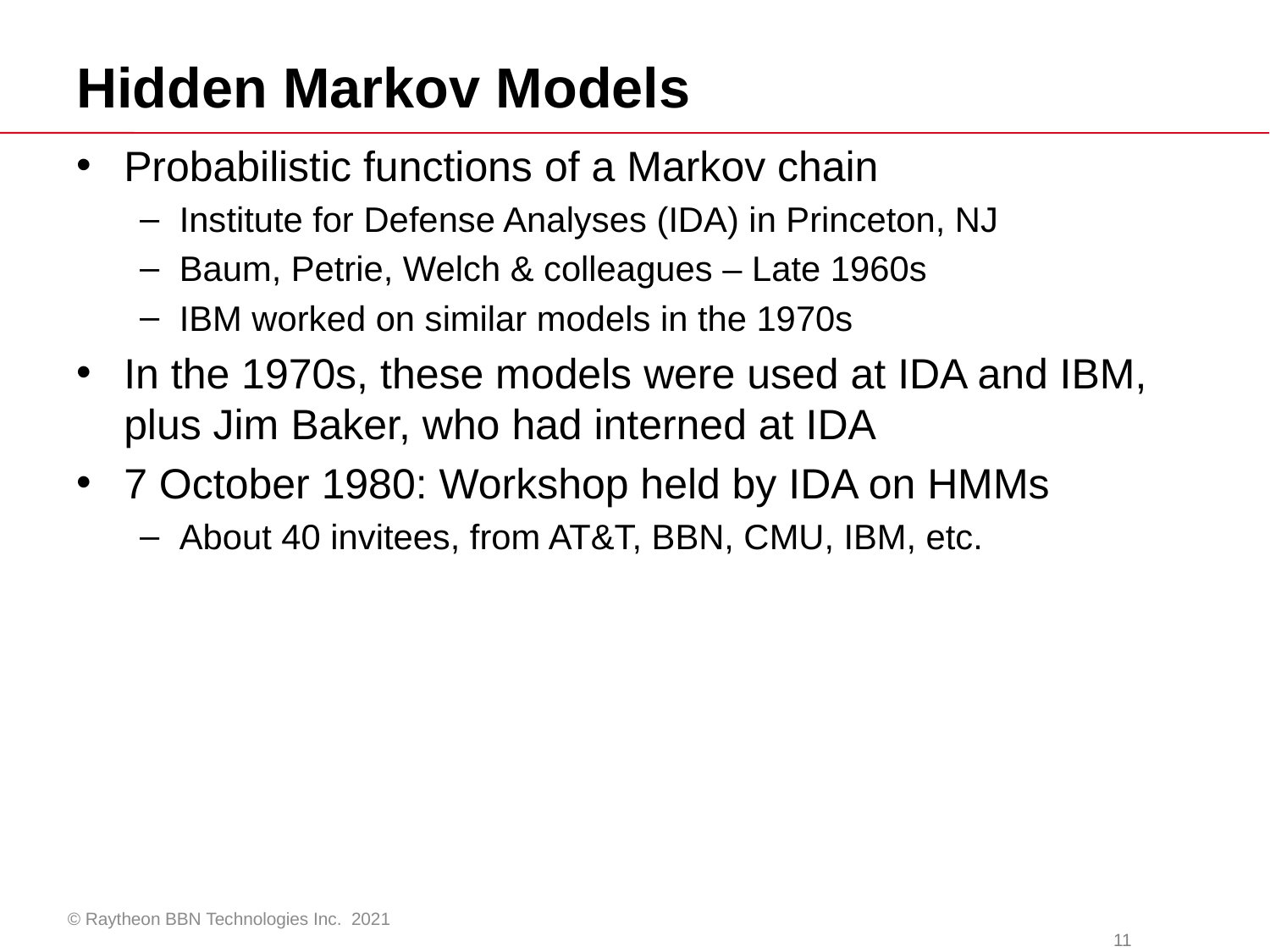

# Hidden Markov Models
Probabilistic functions of a Markov chain
Institute for Defense Analyses (IDA) in Princeton, NJ
Baum, Petrie, Welch & colleagues – Late 1960s
IBM worked on similar models in the 1970s
In the 1970s, these models were used at IDA and IBM, plus Jim Baker, who had interned at IDA
7 October 1980: Workshop held by IDA on HMMs
About 40 invitees, from AT&T, BBN, CMU, IBM, etc.
© Raytheon BBN Technologies Inc.  2021
			11